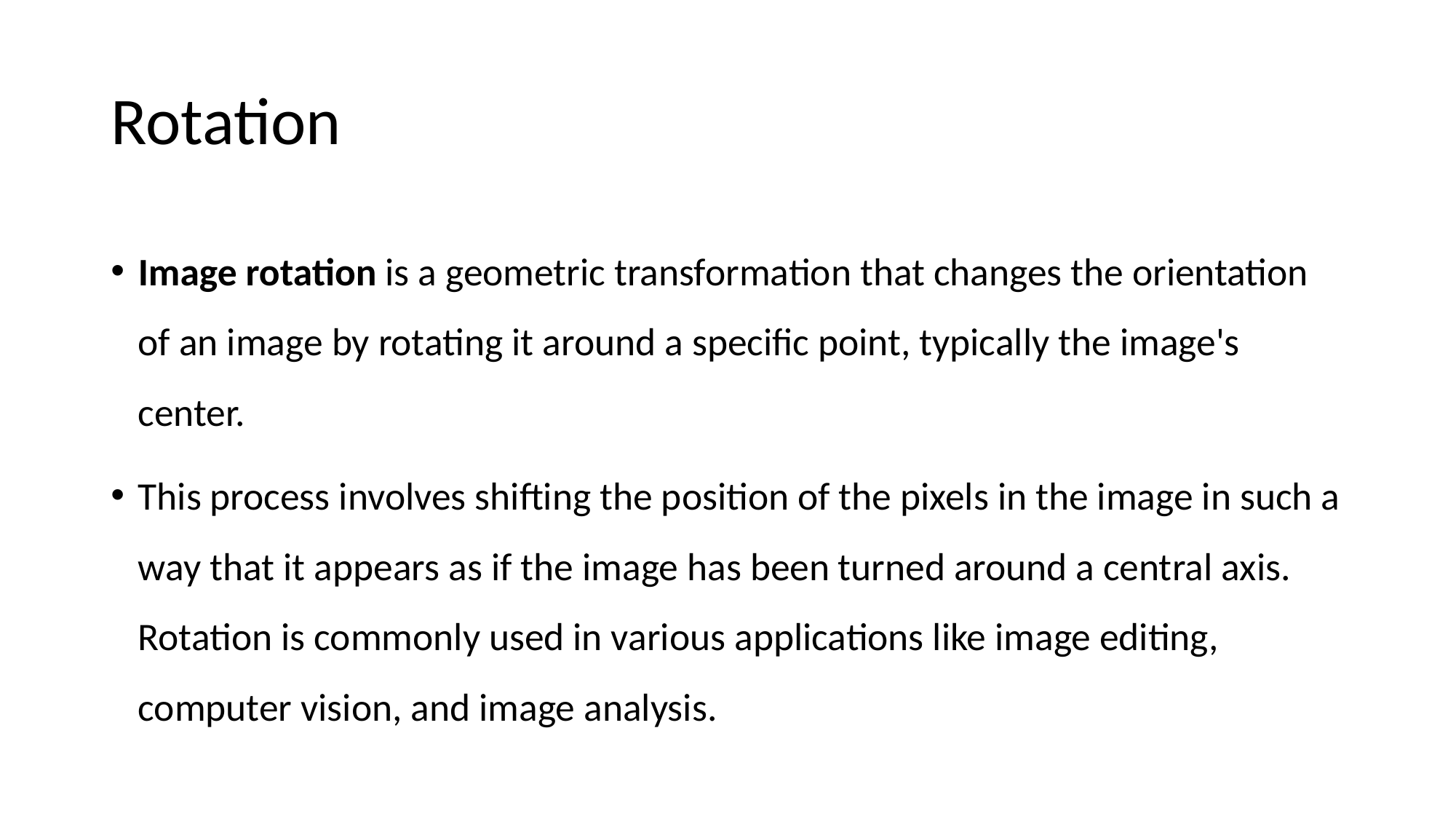

# Rotation
Image rotation is a geometric transformation that changes the orientation of an image by rotating it around a specific point, typically the image's center.
This process involves shifting the position of the pixels in the image in such a way that it appears as if the image has been turned around a central axis. Rotation is commonly used in various applications like image editing, computer vision, and image analysis.